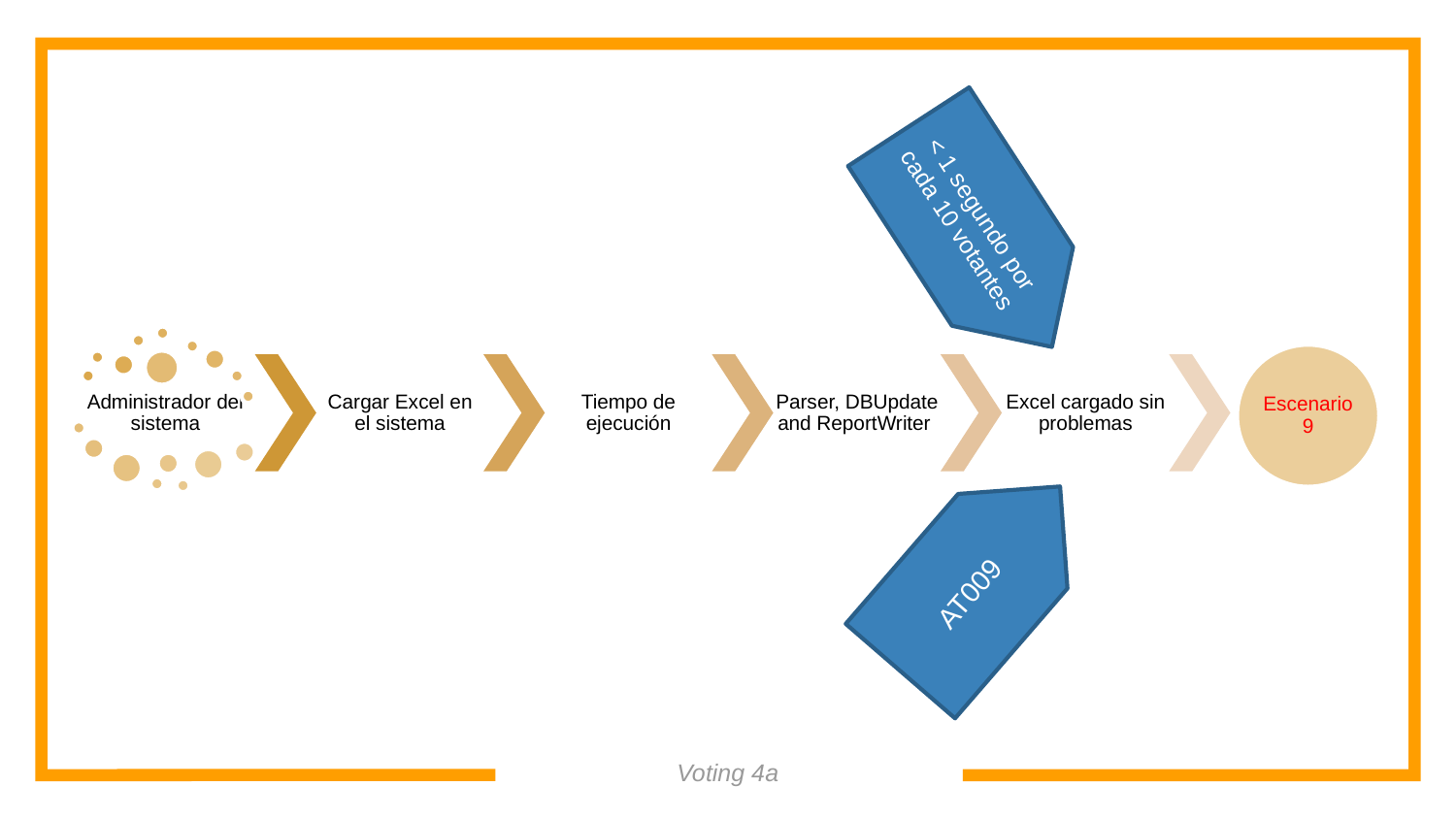

Administrador del sistema
Cargar Excel en el sistema
Tiempo de ejecución
Parser, DBUpdate and ReportWriter
Excel cargado sin problemas
Escenario 9
< 1 segundo por cada 10 votantes
AT009
Voting 4a